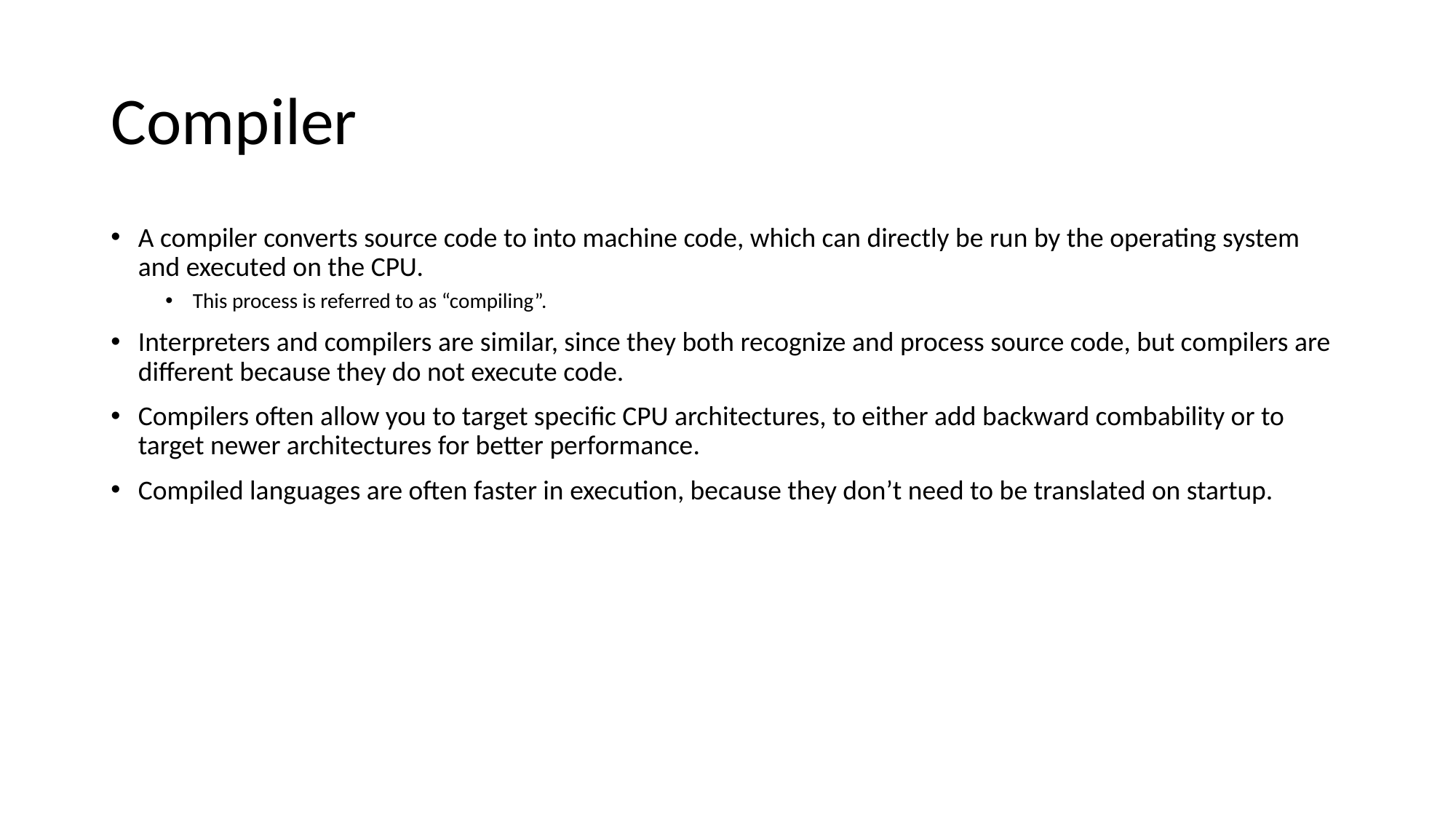

# Compiler
A compiler converts source code to into machine code, which can directly be run by the operating system and executed on the CPU.
This process is referred to as “compiling”.
Interpreters and compilers are similar, since they both recognize and process source code, but compilers are different because they do not execute code.
Compilers often allow you to target specific CPU architectures, to either add backward combability or to target newer architectures for better performance.
Compiled languages are often faster in execution, because they don’t need to be translated on startup.